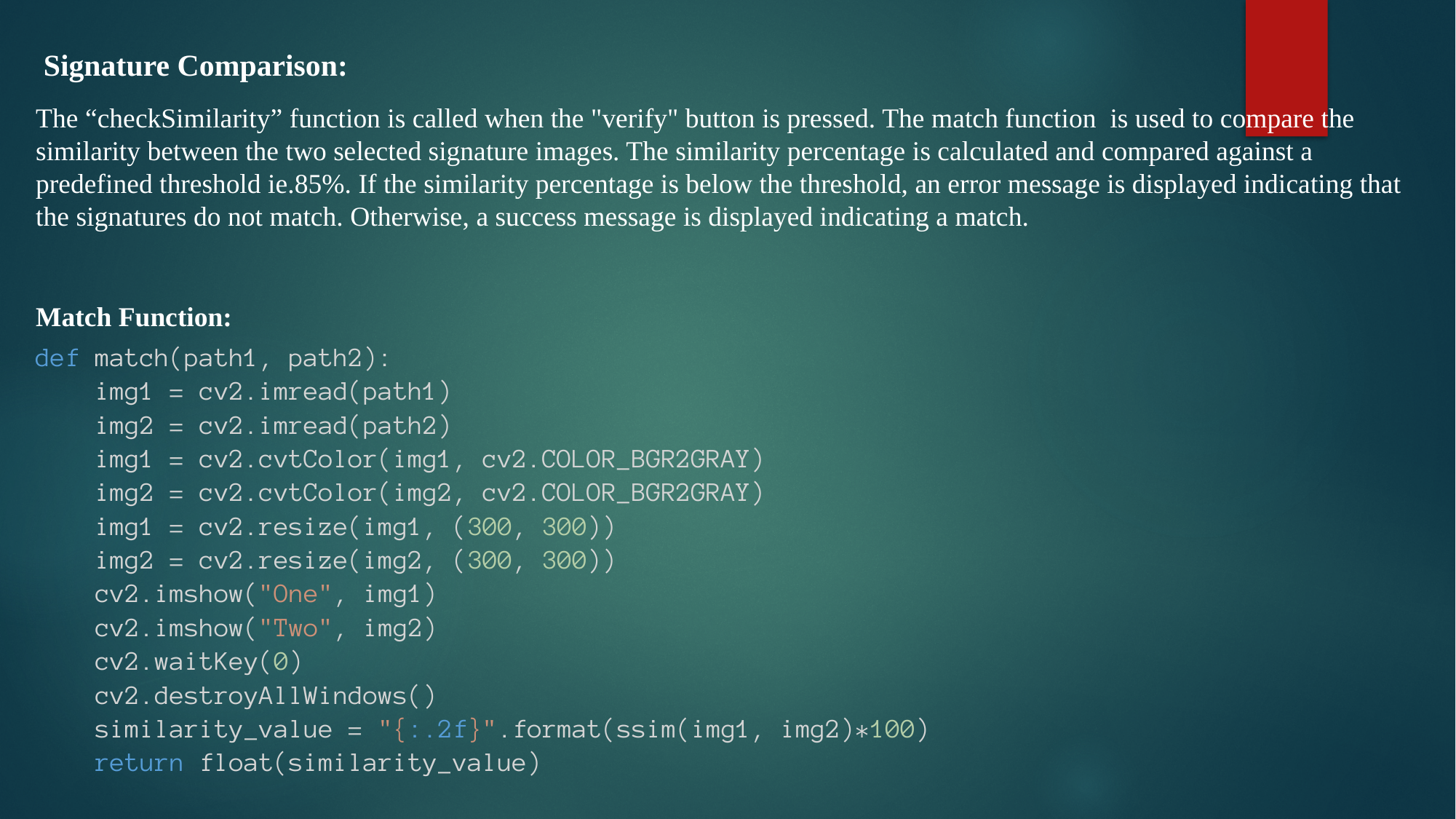

Signature Comparison:
The “checkSimilarity” function is called when the "verify" button is pressed. The match function  is used to compare the similarity between the two selected signature images. The similarity percentage is calculated and compared against a predefined threshold ie.85%. If the similarity percentage is below the threshold, an error message is displayed indicating that the signatures do not match. Otherwise, a success message is displayed indicating a match.

Match Function:
def match(path1, path2):
    img1 = cv2.imread(path1)
    img2 = cv2.imread(path2)
    img1 = cv2.cvtColor(img1, cv2.COLOR_BGR2GRAY)
    img2 = cv2.cvtColor(img2, cv2.COLOR_BGR2GRAY)
    img1 = cv2.resize(img1, (300, 300))
    img2 = cv2.resize(img2, (300, 300))
    cv2.imshow("One", img1)
    cv2.imshow("Two", img2)
    cv2.waitKey(0)
    cv2.destroyAllWindows()
    similarity_value = "{:.2f}".format(ssim(img1, img2)*100)
    return float(similarity_value)